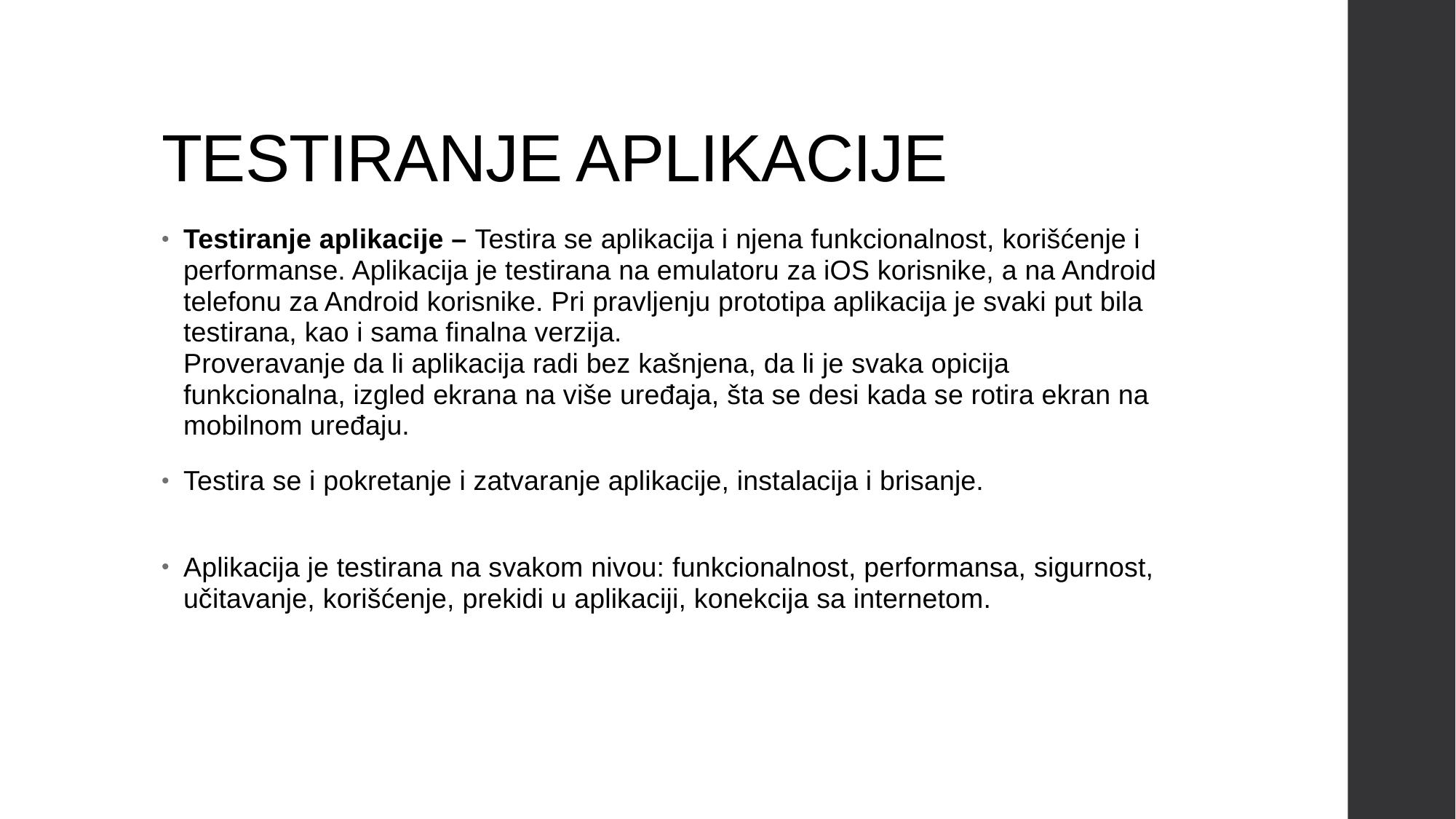

# TESTIRANJE APLIKACIJE
Testiranje aplikacije – Testira se aplikacija i njena funkcionalnost, korišćenje i performanse. Aplikacija je testirana na emulatoru za iOS korisnike, a na Android telefonu za Android korisnike. Pri pravljenju prototipa aplikacija je svaki put bila testirana, kao i sama finalna verzija.
Proveravanje da li aplikacija radi bez kašnjena, da li je svaka opicija funkcionalna, izgled ekrana na više uređaja, šta se desi kada se rotira ekran na mobilnom uređaju.
Testira se i pokretanje i zatvaranje aplikacije, instalacija i brisanje.
Aplikacija je testirana na svakom nivou: funkcionalnost, performansa, sigurnost, učitavanje, korišćenje, prekidi u aplikaciji, konekcija sa internetom.